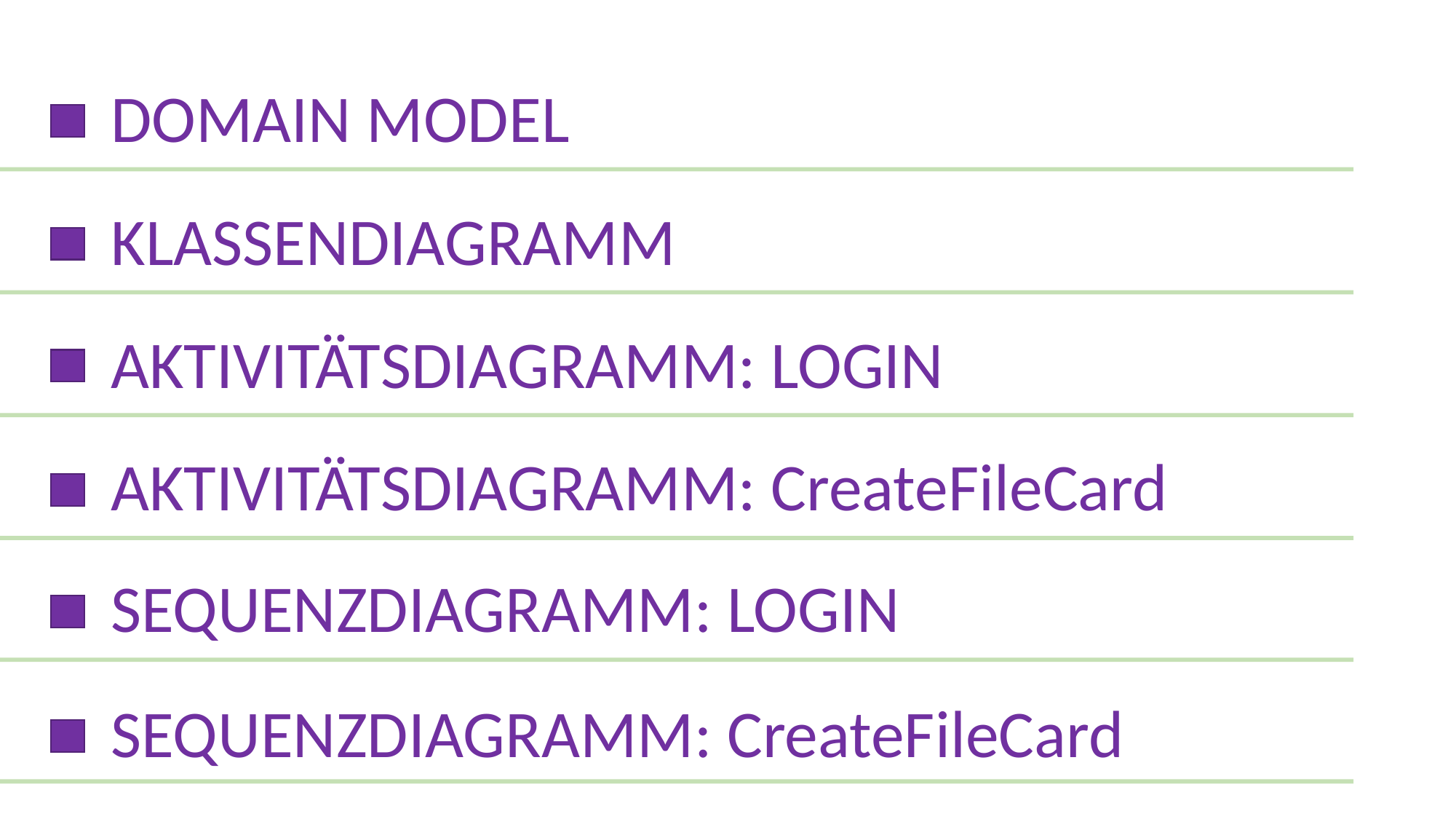

# DOMAIN MODEL

KLASSENDIAGRAMM

AKTIVITÄTSDIAGRAMM: LOGIN

AKTIVITÄTSDIAGRAMM: CreateFileCard

SEQUENZDIAGRAMM: LOGIN

SEQUENZDIAGRAMM: CreateFileCard